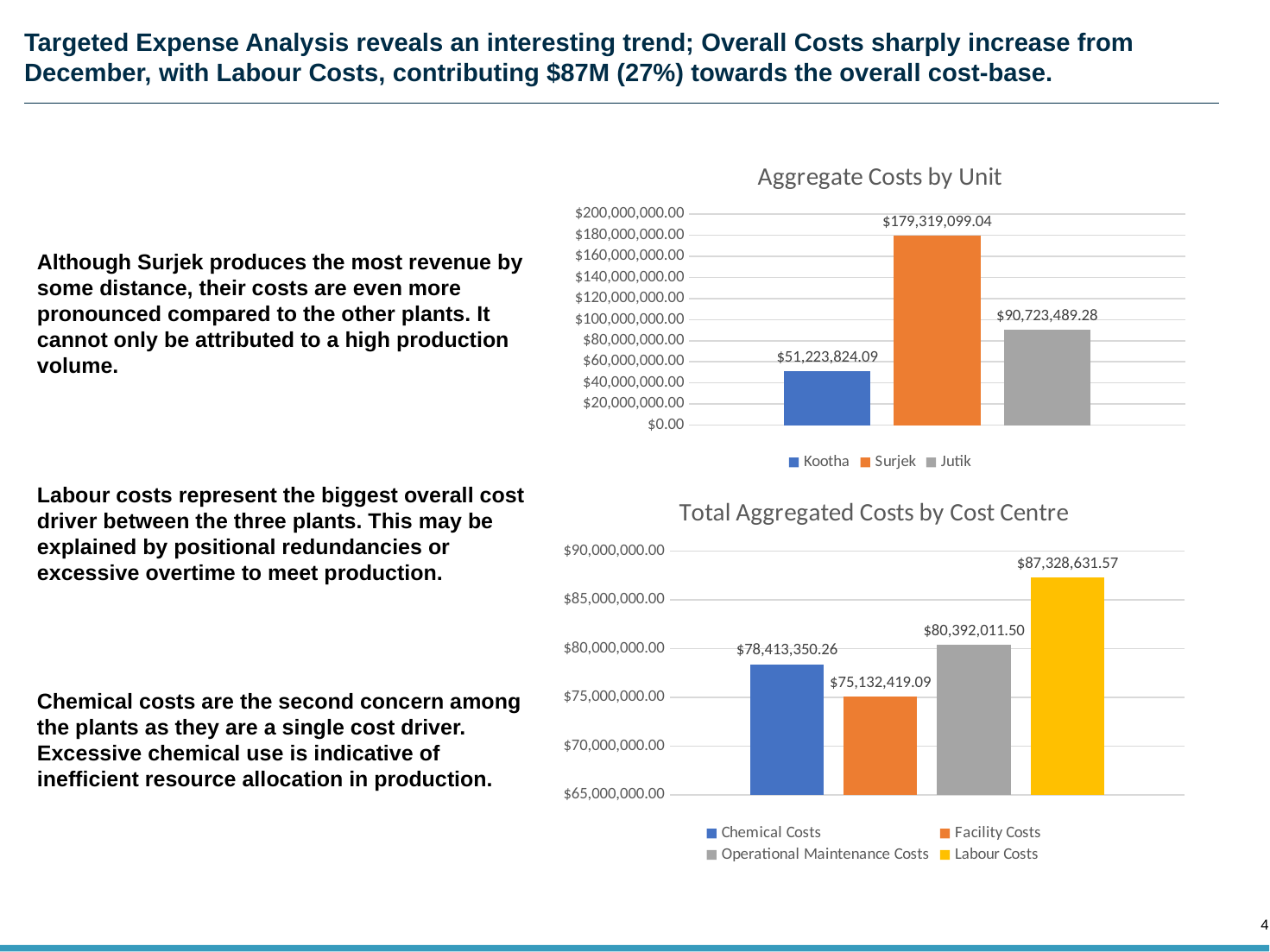

# Targeted Expense Analysis reveals an interesting trend; Overall Costs sharply increase from December, with Labour Costs, contributing $87M (27%) towards the overall cost-base.

### Chart: Aggregate Costs by Unit

| Category | Kootha | Surjek | Jutik |
|---|---|---|---|
Although Surjek produces the most revenue by some distance, their costs are even more pronounced compared to the other plants. It cannot only be attributed to a high production volume.

Labour costs represent the biggest overall cost driver between the three plants. This may be explained by positional redundancies or excessive overtime to meet production.

Chemical costs are the second concern among the plants as they are a single cost driver. Excessive chemical use is indicative of inefficient resource allocation in production.

### Chart: Total Aggregated Costs by Cost Centre

| Category | Chemical Costs | Facility Costs | Operational Maintenance Costs | Labour Costs |
|---|---|---|---|---|